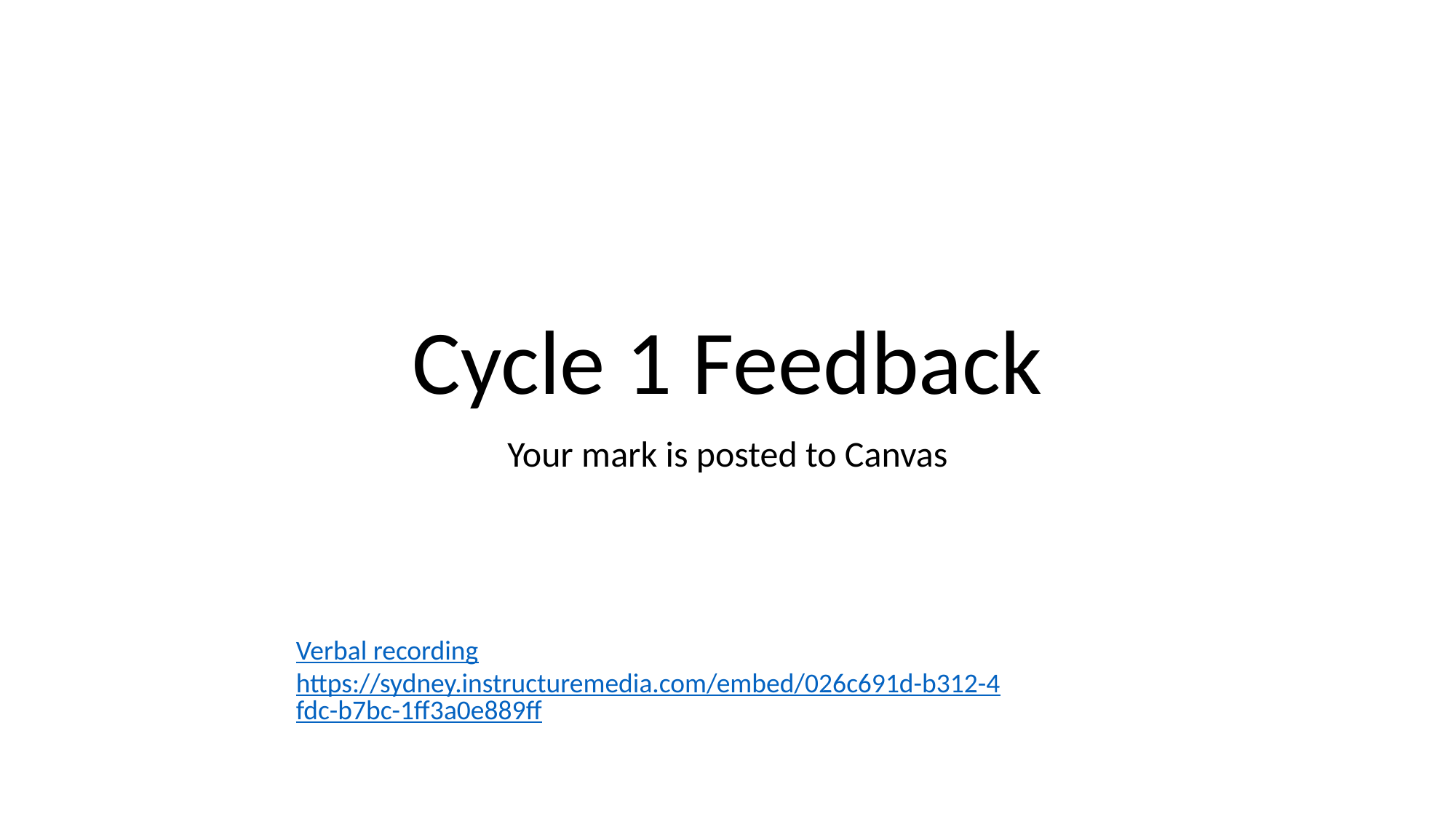

# Cycle 1 Feedback
Your mark is posted to Canvas
Verbal recording
https://sydney.instructuremedia.com/embed/026c691d-b312-4fdc-b7bc-1ff3a0e889ff